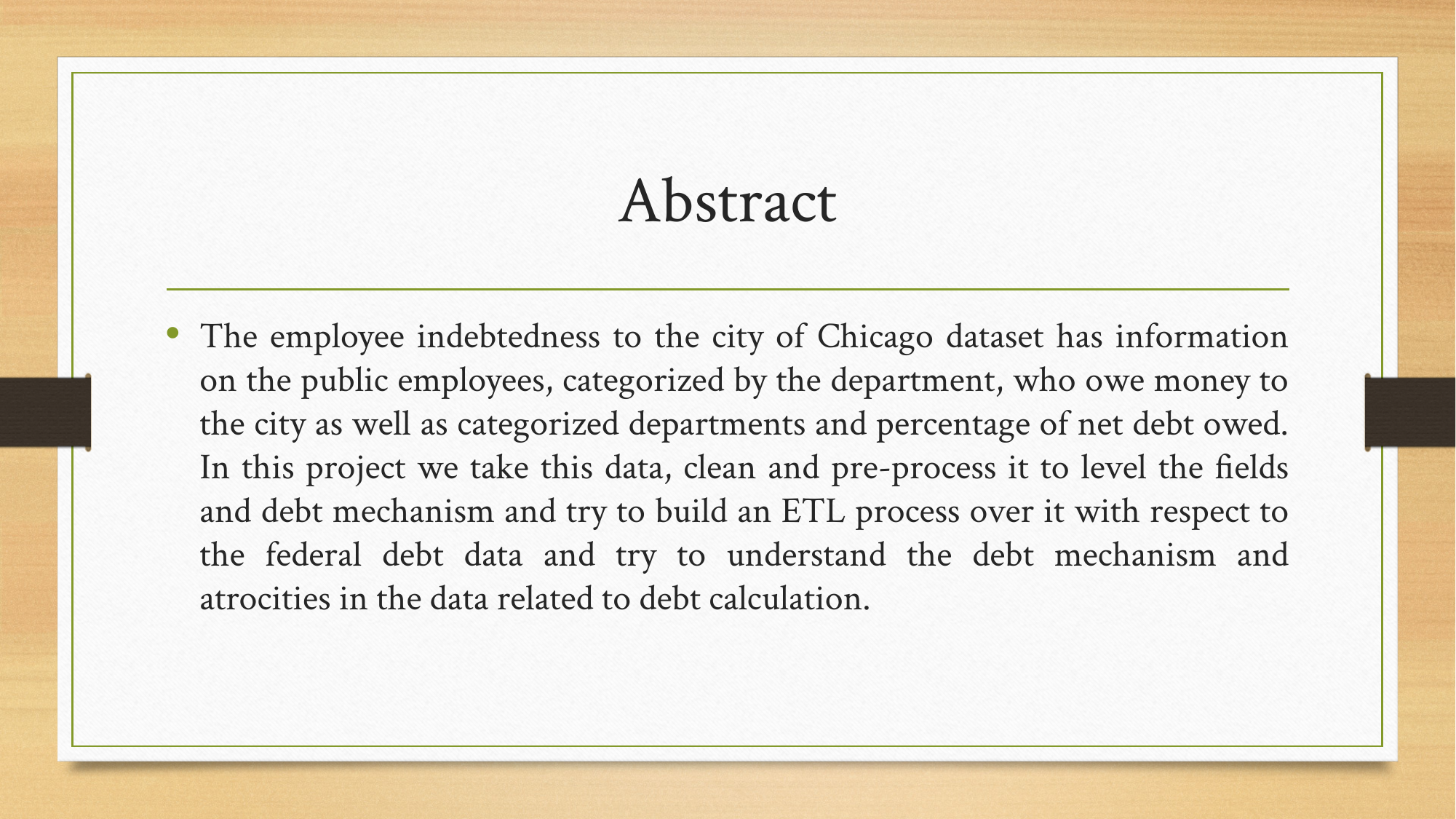

# Abstract
The employee indebtedness to the city of Chicago dataset has information on the public employees, categorized by the department, who owe money to the city as well as categorized departments and percentage of net debt owed. In this project we take this data, clean and pre-process it to level the fields and debt mechanism and try to build an ETL process over it with respect to the federal debt data and try to understand the debt mechanism and atrocities in the data related to debt calculation.